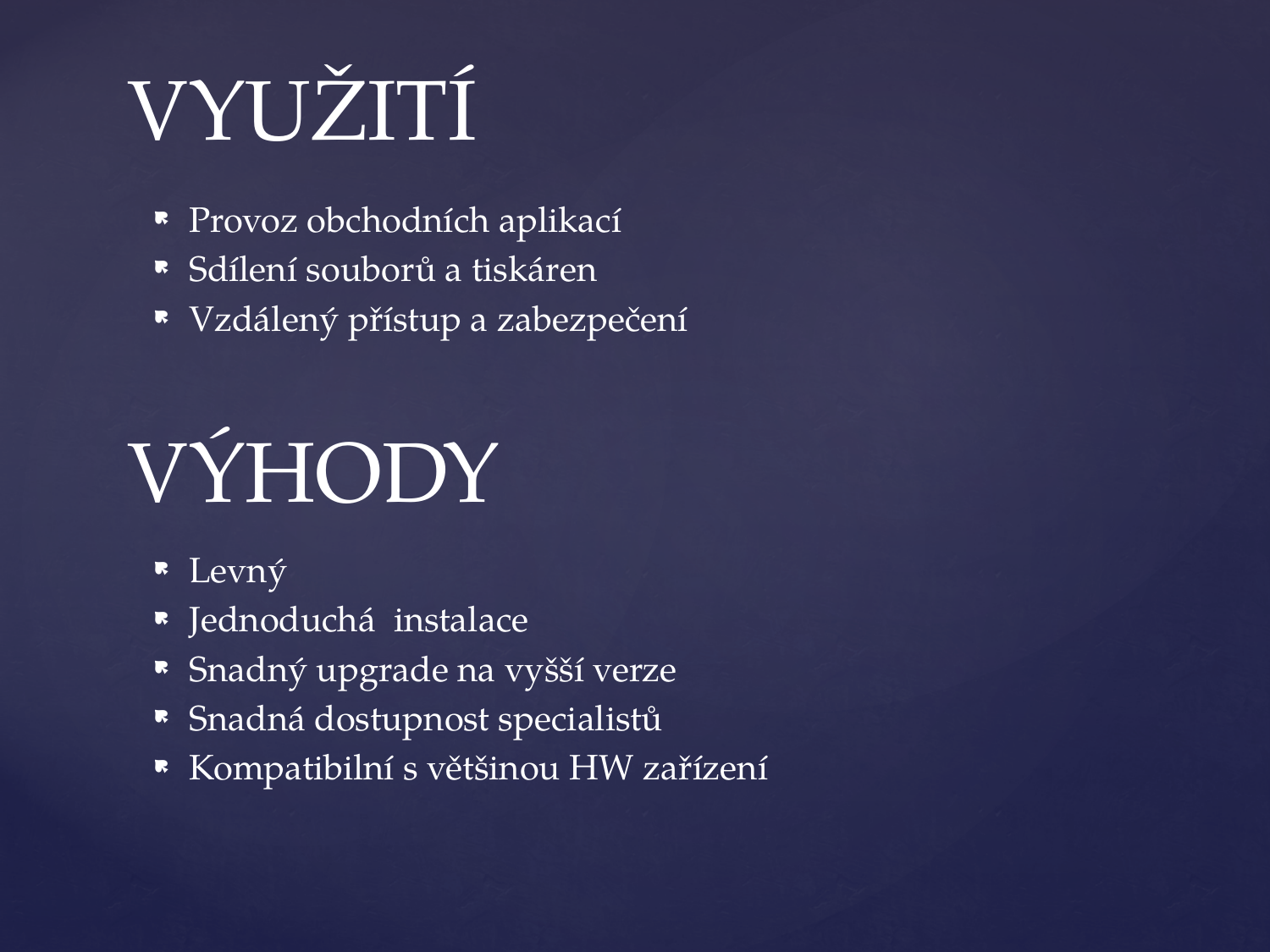

VYUŽITÍ
Provoz obchodních aplikací
Sdílení souborů a tiskáren
Vzdálený přístup a zabezpečení

VÝHODY
Levný
Jednoduchá  instalace
Snadný upgrade na vyšší verze
Snadná dostupnost specialistů
Kompatibilní s většinou HW zařízení